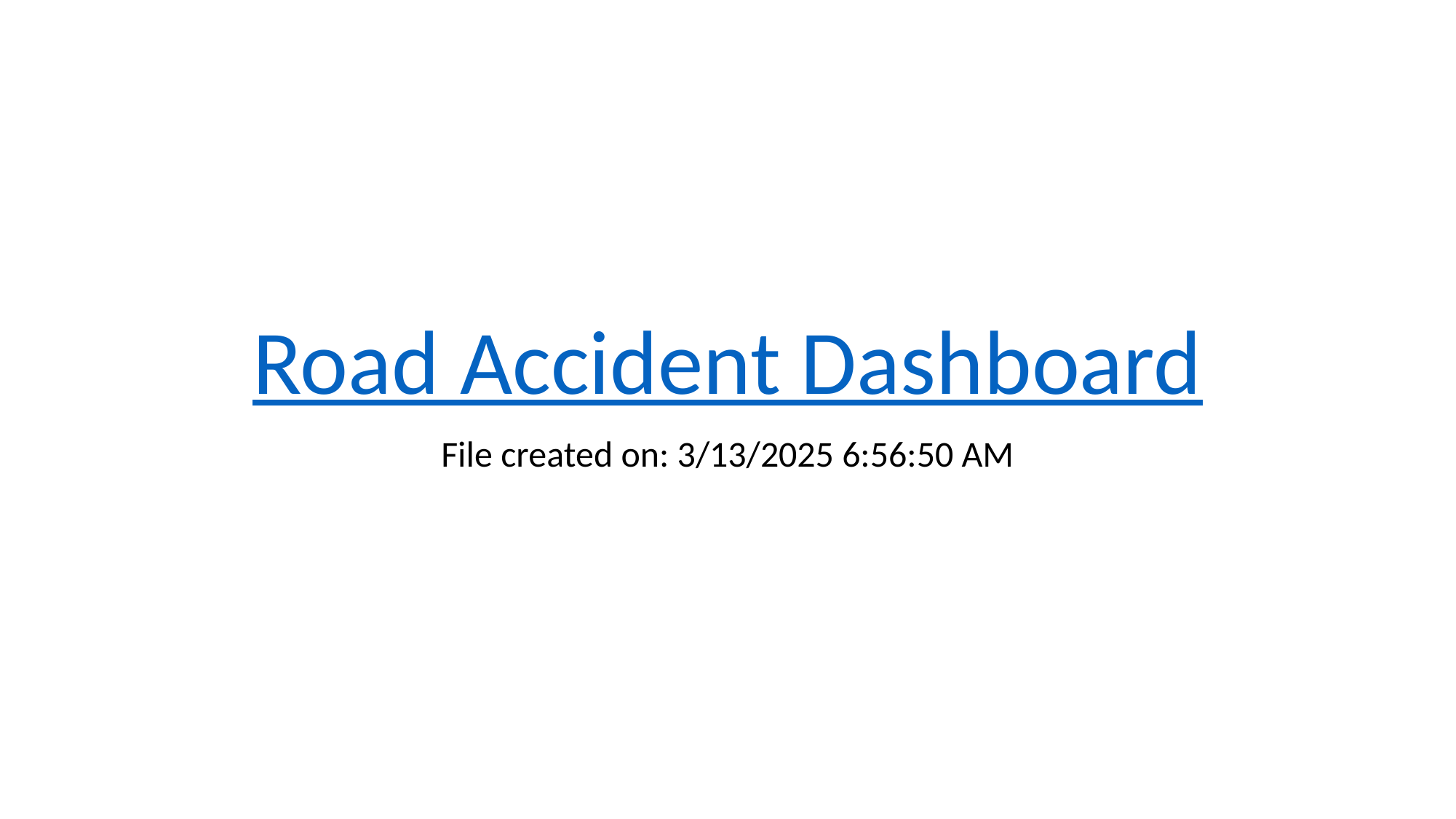

# Road Accident Dashboard
File created on: 3/13/2025 6:56:50 AM